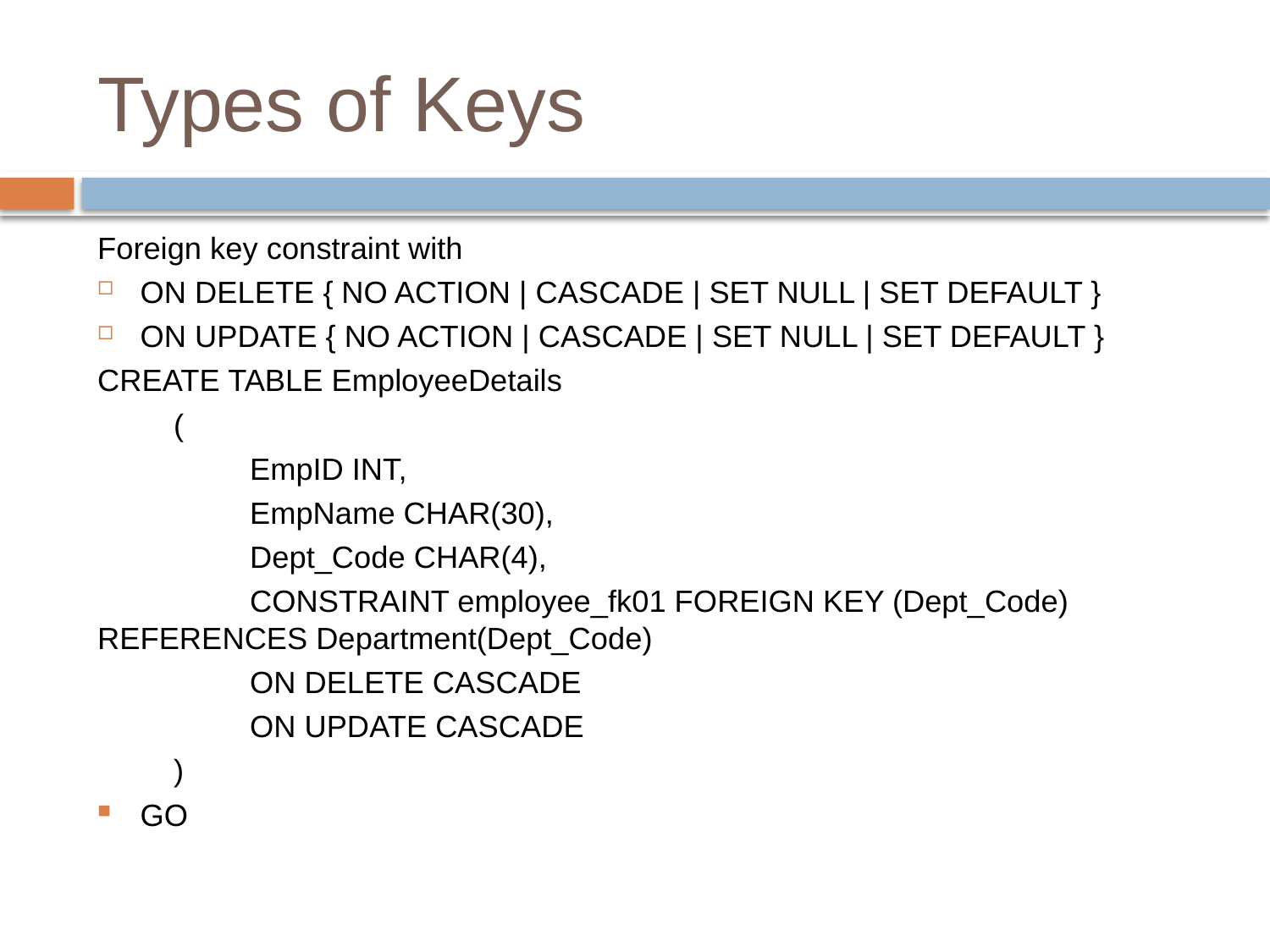

# Types of Keys
Foreign key constraint with
ON DELETE { NO ACTION | CASCADE | SET NULL | SET DEFAULT }
ON UPDATE { NO ACTION | CASCADE | SET NULL | SET DEFAULT }
CREATE TABLE EmployeeDetails
	(
		EmpID INT,
		EmpName CHAR(30),
		Dept_Code CHAR(4),
		CONSTRAINT employee_fk01 FOREIGN KEY (Dept_Code) REFERENCES Department(Dept_Code)
		ON DELETE CASCADE
		ON UPDATE CASCADE
	)
	GO